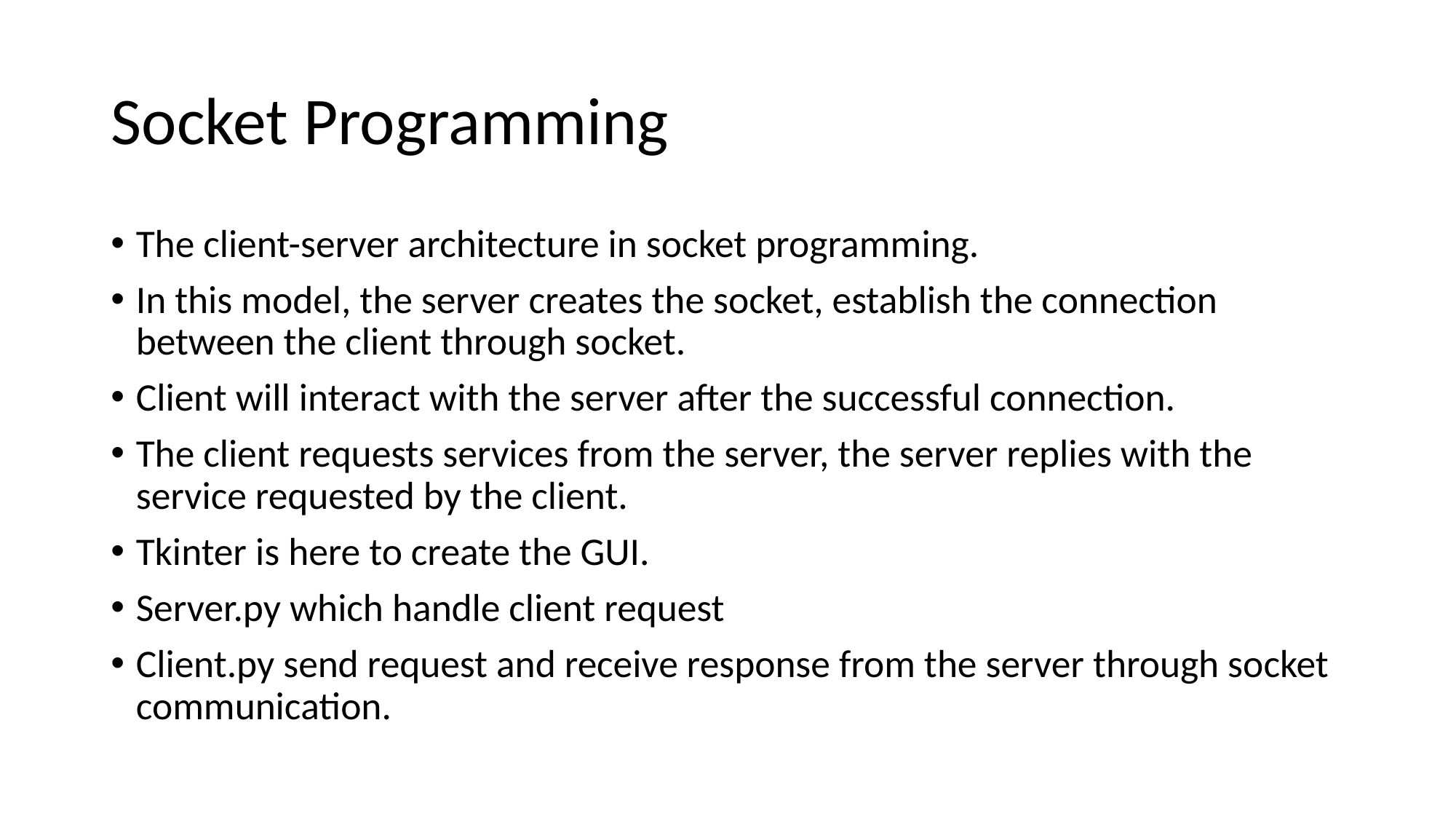

# Socket Programming
The client-server architecture in socket programming.
In this model, the server creates the socket, establish the connection between the client through socket.
Client will interact with the server after the successful connection.
The client requests services from the server, the server replies with the service requested by the client.
Tkinter is here to create the GUI.
Server.py which handle client request
Client.py send request and receive response from the server through socket communication.